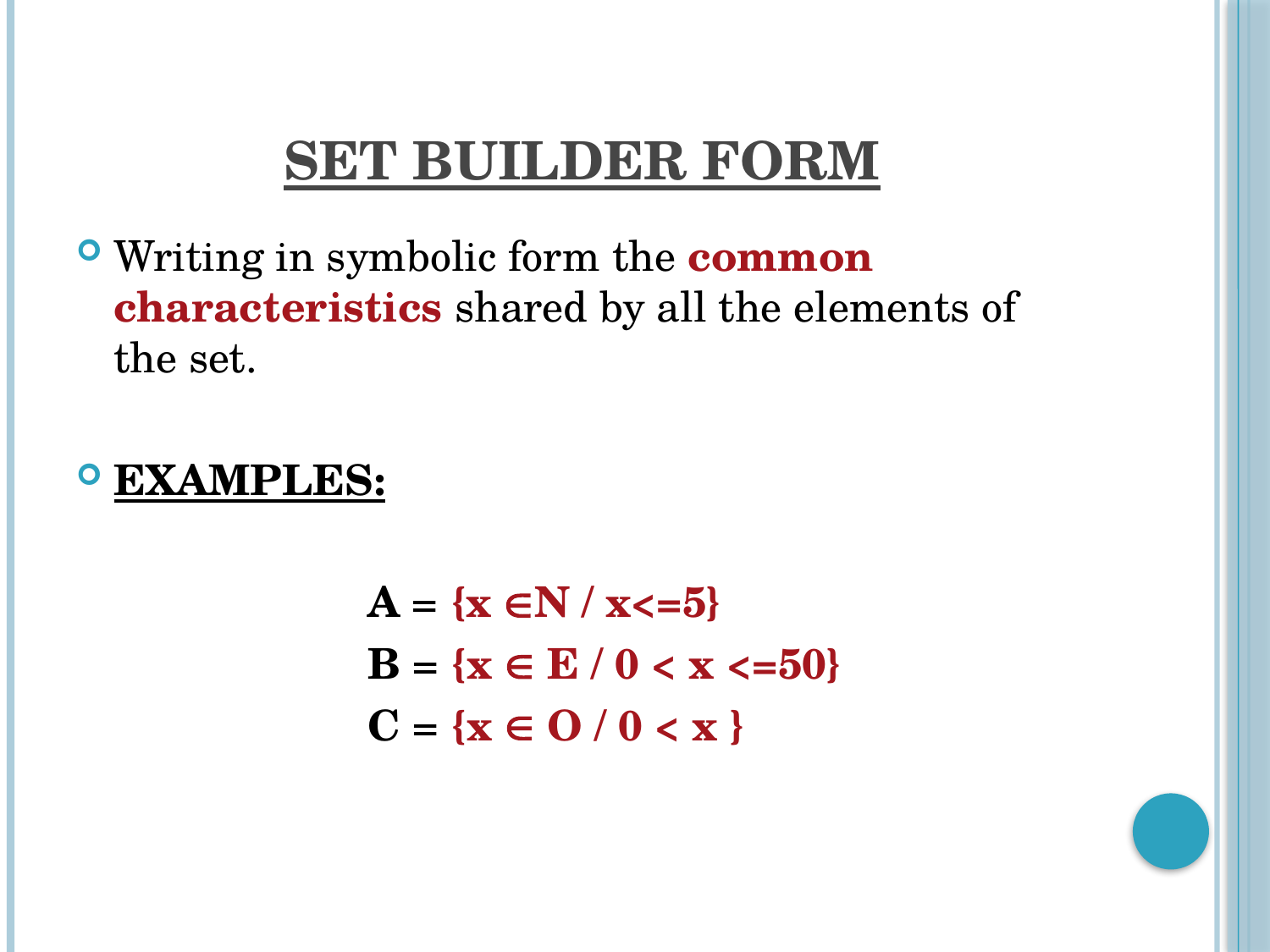

# SET BUILDER FORM
Writing in symbolic form the common characteristics shared by all the elements of the set.

EXAMPLES:

			A = {x ∈N / x<=5}
			B = {x ∈ E / 0 < x <=50}
			C = {x ∈ O / 0 < x }